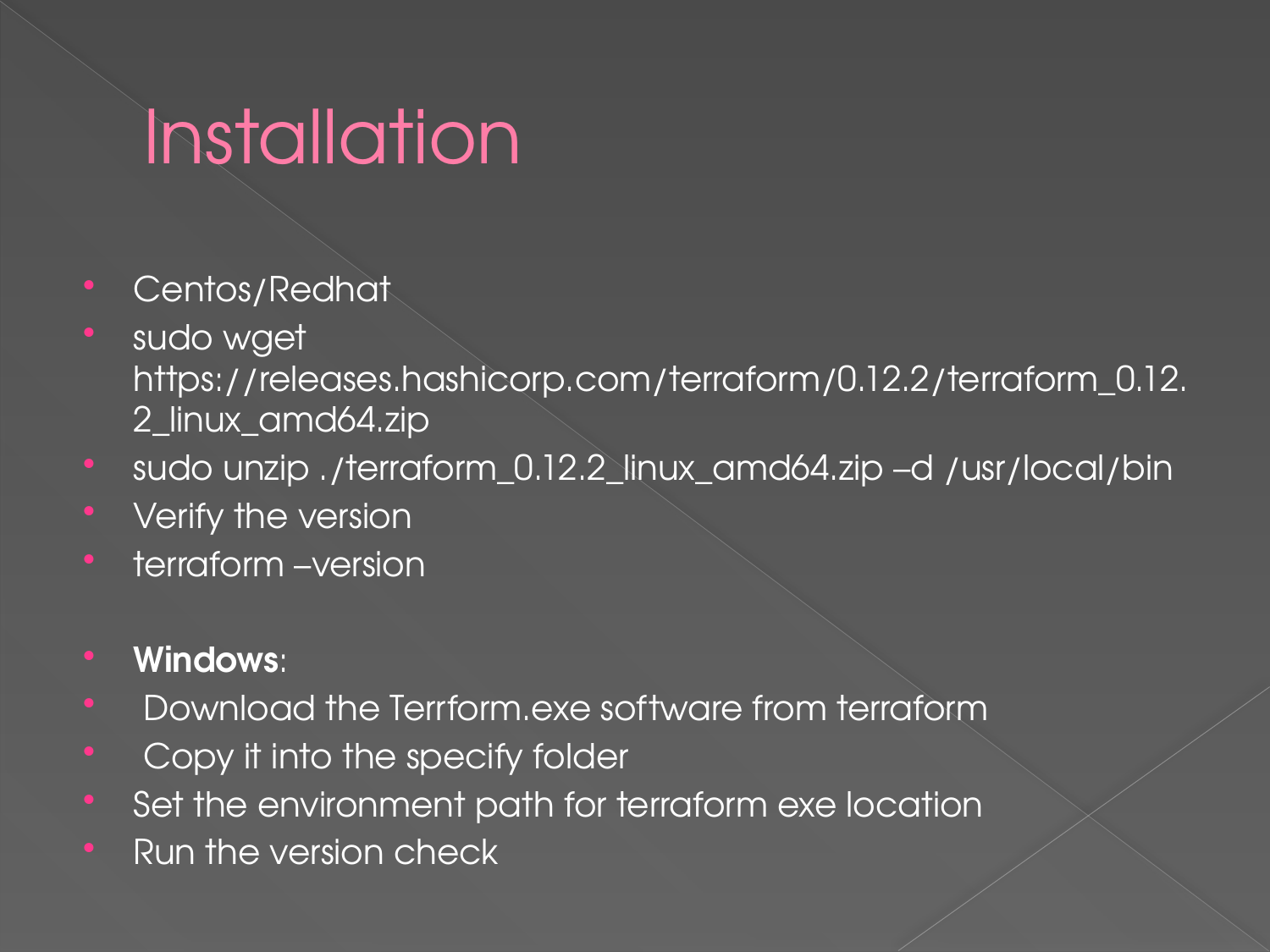

# Installation
Centos/Redhat
sudo wget https://releases.hashicorp.com/terraform/0.12.2/terraform_0.12.2_linux_amd64.zip
sudo unzip ./terraform_0.12.2_linux_amd64.zip –d /usr/local/bin
Verify the version
terraform –version

Windows:
 Download the Terrform.exe software from terraform
 Copy it into the specify folder
Set the environment path for terraform exe location
Run the version check